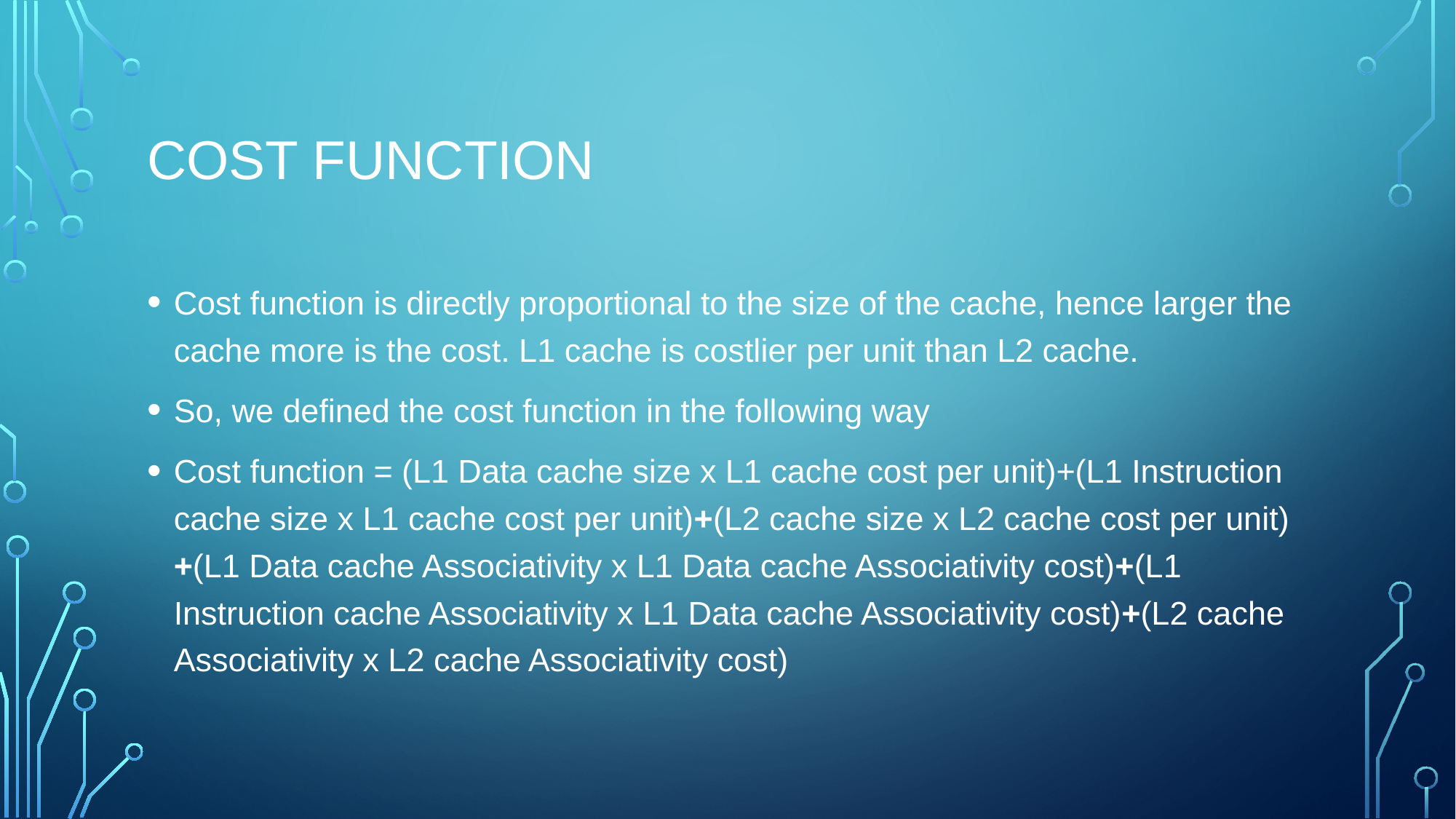

# Cost Function
Cost function is directly proportional to the size of the cache, hence larger the cache more is the cost. L1 cache is costlier per unit than L2 cache.
So, we defined the cost function in the following way
Cost function = (L1 Data cache size x L1 cache cost per unit)+(L1 Instruction cache size x L1 cache cost per unit)+(L2 cache size x L2 cache cost per unit)+(L1 Data cache Associativity x L1 Data cache Associativity cost)+(L1 Instruction cache Associativity x L1 Data cache Associativity cost)+(L2 cache Associativity x L2 cache Associativity cost)